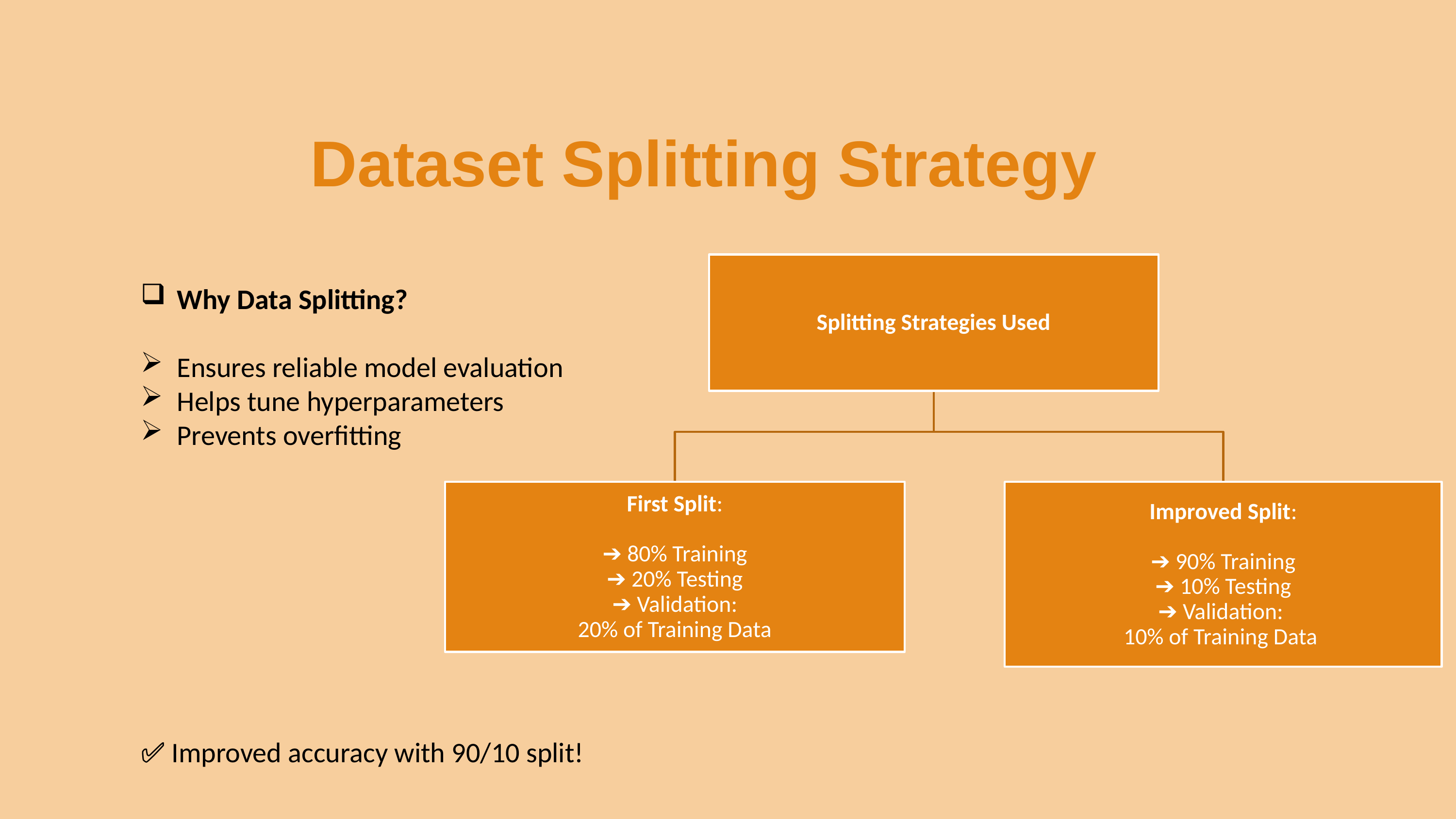

Dataset Splitting Strategy
Splitting Strategies Used
First Split:
➔ 80% Training
➔ 20% Testing
➔ Validation:
 20% of Training Data
Improved Split:
➔ 90% Training
➔ 10% Testing
➔ Validation:
10% of Training Data
Why Data Splitting?

Ensures reliable model evaluation
Helps tune hyperparameters
Prevents overfitting
✅ Improved accuracy with 90/10 split!